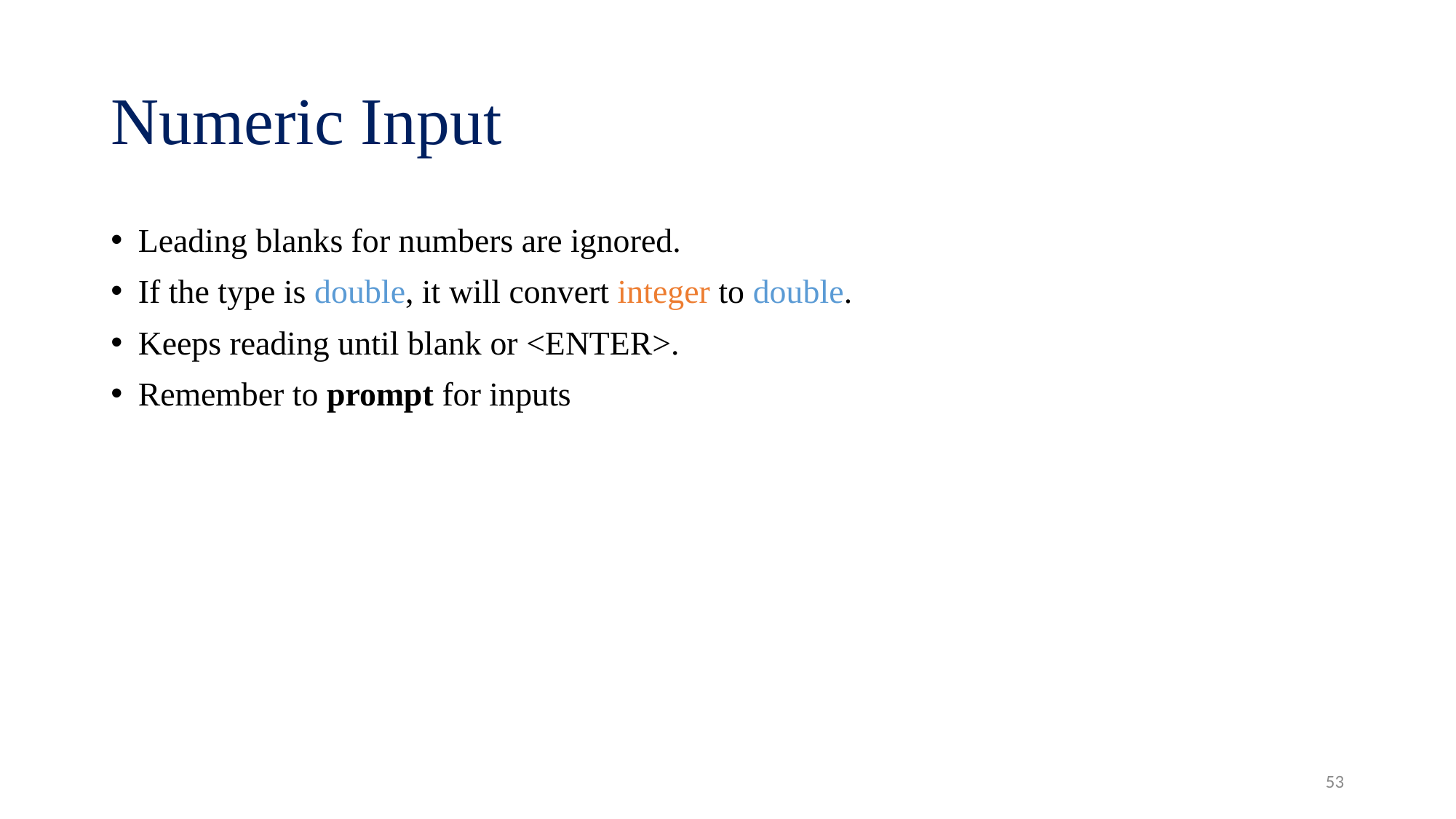

# Numeric Input
Leading blanks for numbers are ignored.
If the type is double, it will convert integer to double.
Keeps reading until blank or <ENTER>.
Remember to prompt for inputs
53